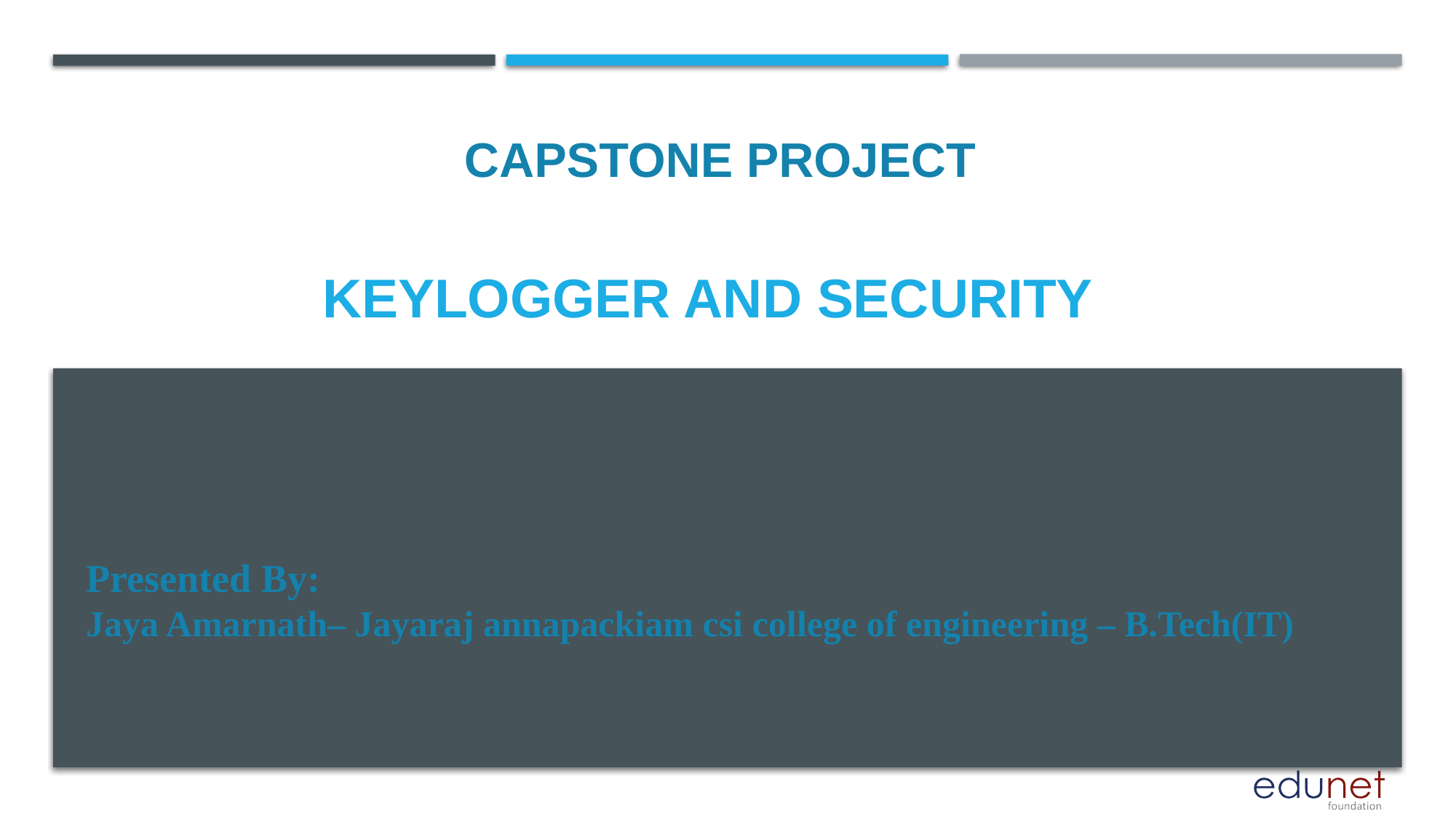

CAPSTONE PROJECT
# KEYLOGGER AND SECURITY
Presented By:
Jaya Amarnath– Jayaraj annapackiam csi college of engineering – B.Tech(IT)